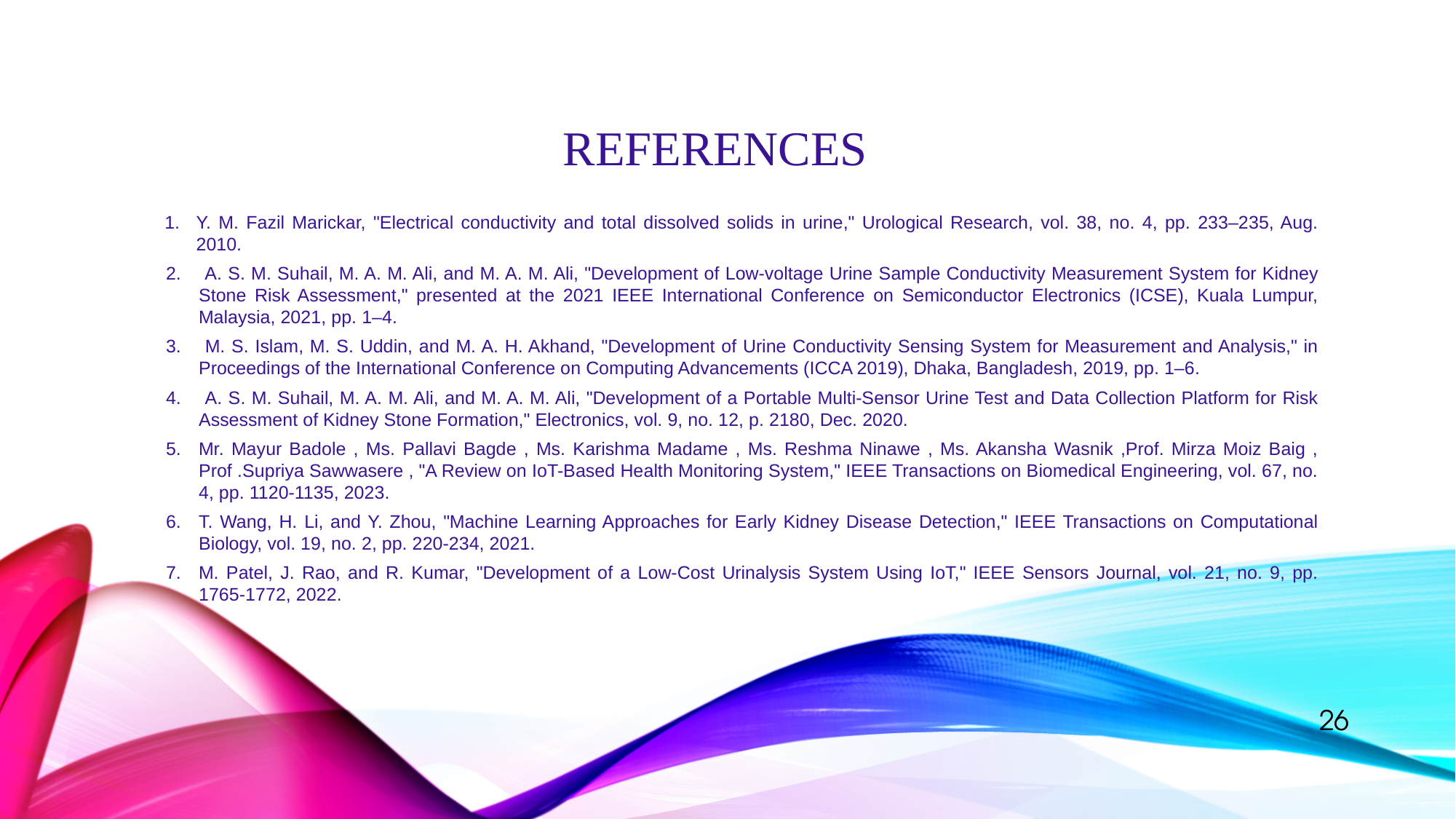

# REFERENCES
Y. M. Fazil Marickar, "Electrical conductivity and total dissolved solids in urine," Urological Research, vol. 38, no. 4, pp. 233–235, Aug. 2010.
 A. S. M. Suhail, M. A. M. Ali, and M. A. M. Ali, "Development of Low-voltage Urine Sample Conductivity Measurement System for Kidney Stone Risk Assessment," presented at the 2021 IEEE International Conference on Semiconductor Electronics (ICSE), Kuala Lumpur, Malaysia, 2021, pp. 1–4.
 M. S. Islam, M. S. Uddin, and M. A. H. Akhand, "Development of Urine Conductivity Sensing System for Measurement and Analysis," in Proceedings of the International Conference on Computing Advancements (ICCA 2019), Dhaka, Bangladesh, 2019, pp. 1–6.
 A. S. M. Suhail, M. A. M. Ali, and M. A. M. Ali, "Development of a Portable Multi-Sensor Urine Test and Data Collection Platform for Risk Assessment of Kidney Stone Formation," Electronics, vol. 9, no. 12, p. 2180, Dec. 2020.
Mr. Mayur Badole , Ms. Pallavi Bagde , Ms. Karishma Madame , Ms. Reshma Ninawe , Ms. Akansha Wasnik ,Prof. Mirza Moiz Baig , Prof .Supriya Sawwasere , "A Review on IoT-Based Health Monitoring System," IEEE Transactions on Biomedical Engineering, vol. 67, no. 4, pp. 1120-1135, 2023.
T. Wang, H. Li, and Y. Zhou, "Machine Learning Approaches for Early Kidney Disease Detection," IEEE Transactions on Computational Biology, vol. 19, no. 2, pp. 220-234, 2021.
M. Patel, J. Rao, and R. Kumar, "Development of a Low-Cost Urinalysis System Using IoT," IEEE Sensors Journal, vol. 21, no. 9, pp. 1765-1772, 2022.

26